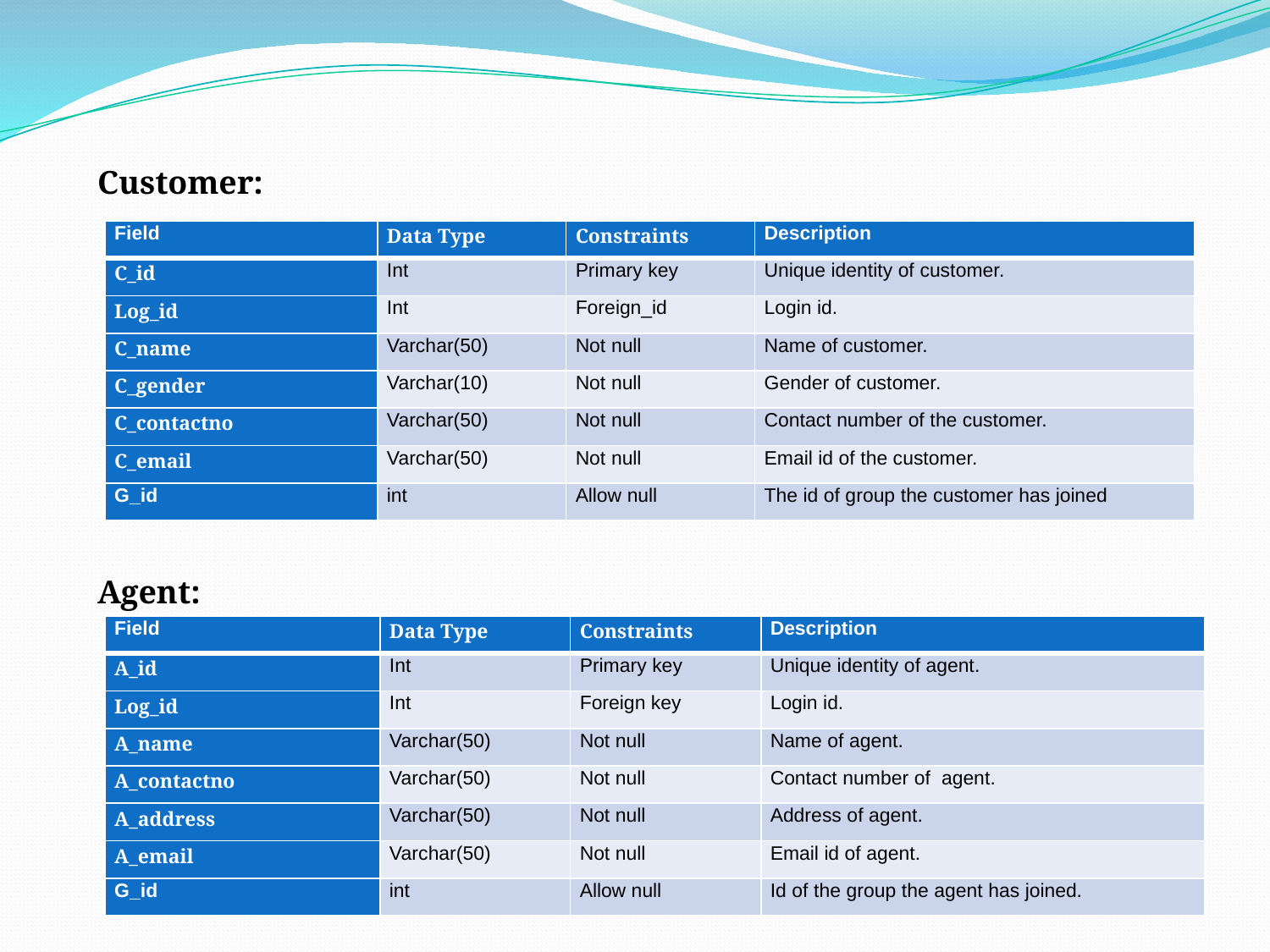

Customer:
| Field | Data Type | Constraints | Description |
| --- | --- | --- | --- |
| C\_id | Int | Primary key | Unique identity of customer. |
| Log\_id | Int | Foreign\_id | Login id. |
| C\_name | Varchar(50) | Not null | Name of customer. |
| C\_gender | Varchar(10) | Not null | Gender of customer. |
| C\_contactno | Varchar(50) | Not null | Contact number of the customer. |
| C\_email | Varchar(50) | Not null | Email id of the customer. |
| G\_id | int | Allow null | The id of group the customer has joined |
Agent:
| Field | Data Type | Constraints | Description |
| --- | --- | --- | --- |
| A\_id | Int | Primary key | Unique identity of agent. |
| Log\_id | Int | Foreign key | Login id. |
| A\_name | Varchar(50) | Not null | Name of agent. |
| A\_contactno | Varchar(50) | Not null | Contact number of agent. |
| A\_address | Varchar(50) | Not null | Address of agent. |
| A\_email | Varchar(50) | Not null | Email id of agent. |
| G\_id | int | Allow null | Id of the group the agent has joined. |